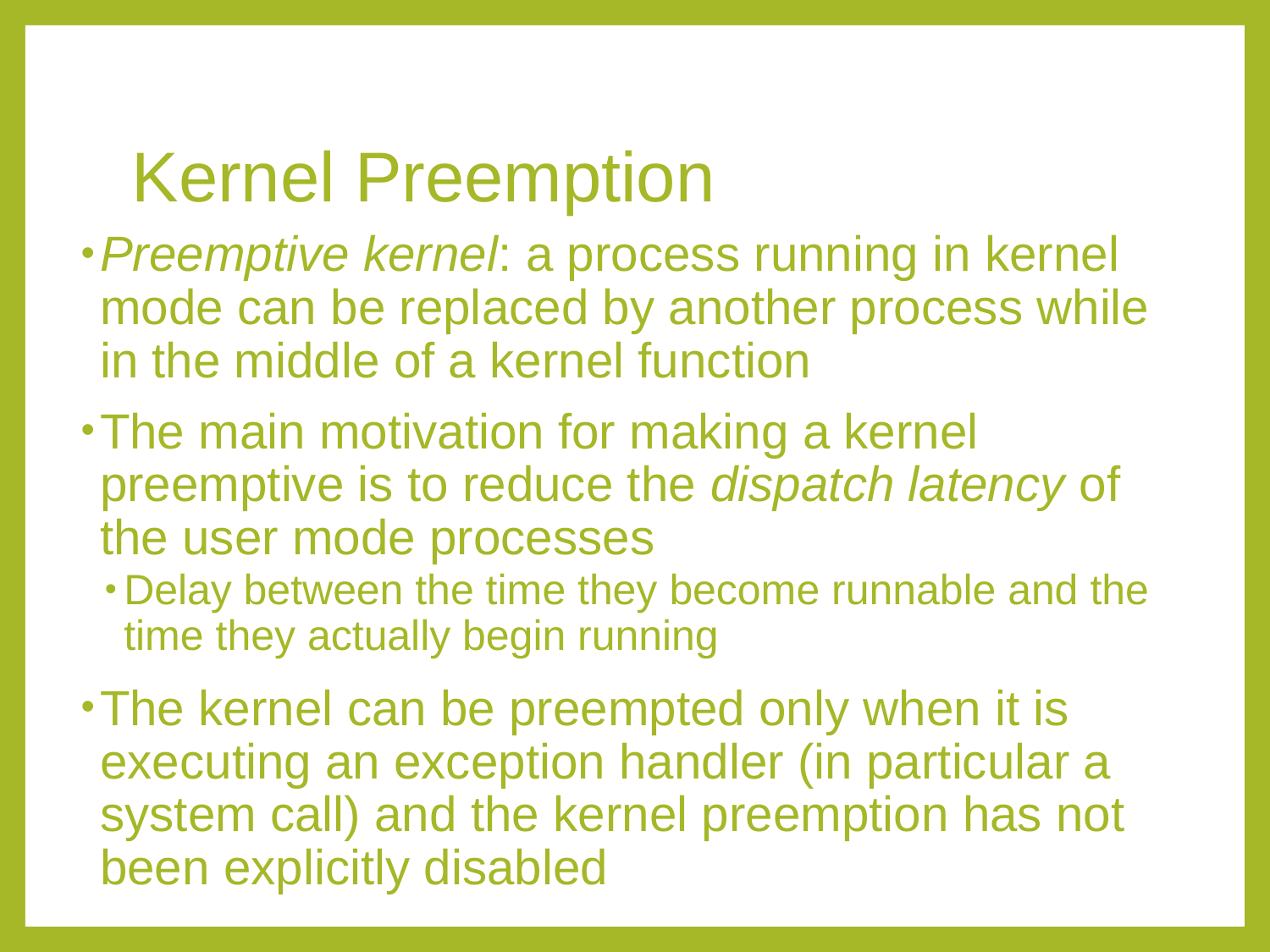

# Kernel Preemption
Preemptive kernel: a process running in kernel mode can be replaced by another process while in the middle of a kernel function
The main motivation for making a kernel preemptive is to reduce the dispatch latency of the user mode processes
Delay between the time they become runnable and the time they actually begin running
The kernel can be preempted only when it is executing an exception handler (in particular a system call) and the kernel preemption has not been explicitly disabled